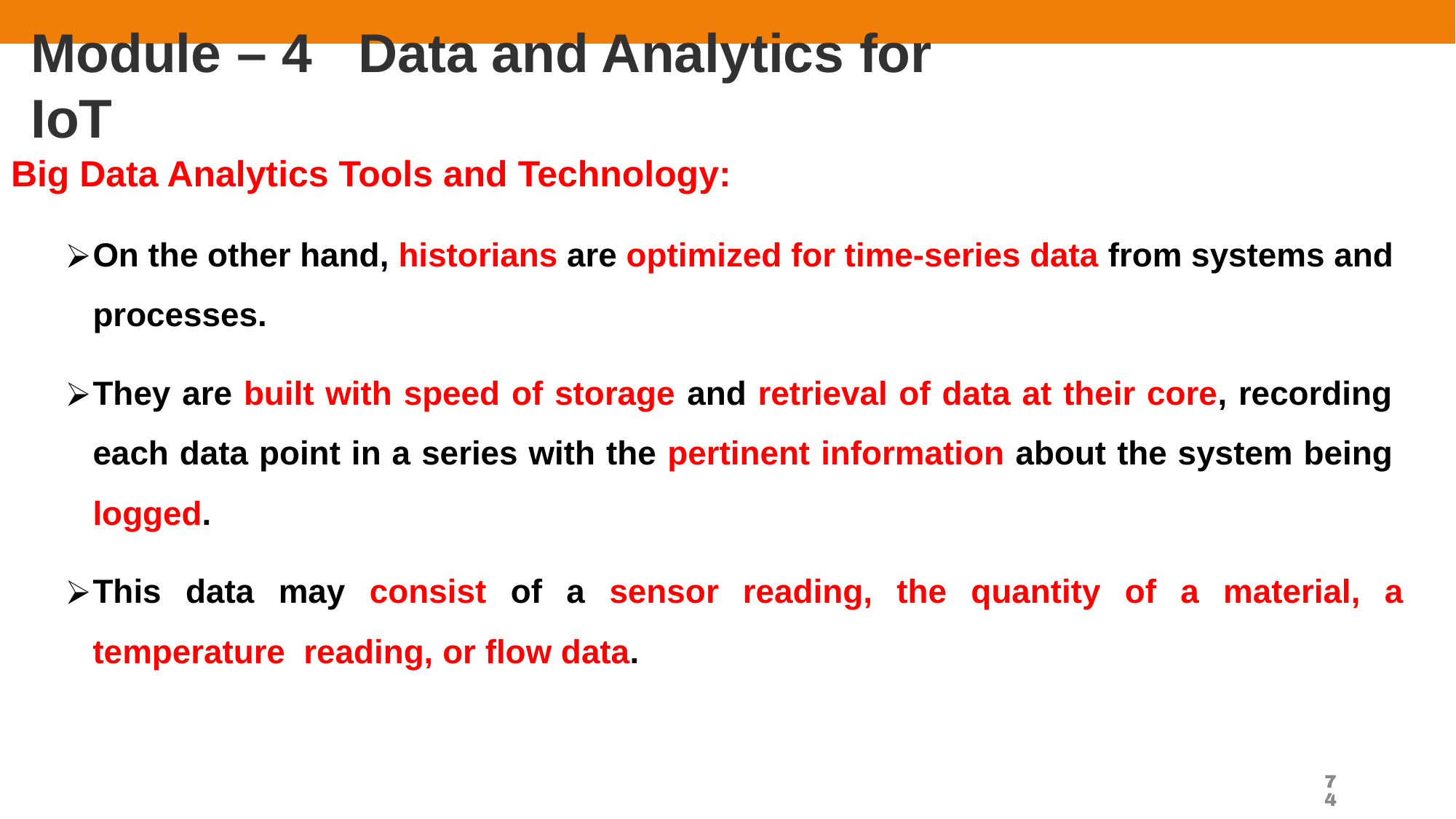

# Module – 4	Data and Analytics for IoT
Big Data Analytics Tools and Technology:
On the other hand, historians are optimized for time-series data from systems and
processes.
They are built with speed of storage and retrieval of data at their core, recording  each data point in a series with the pertinent information about the system being  logged.
This data may consist of a sensor reading, the quantity of a material, a temperature  reading, or flow data.
74